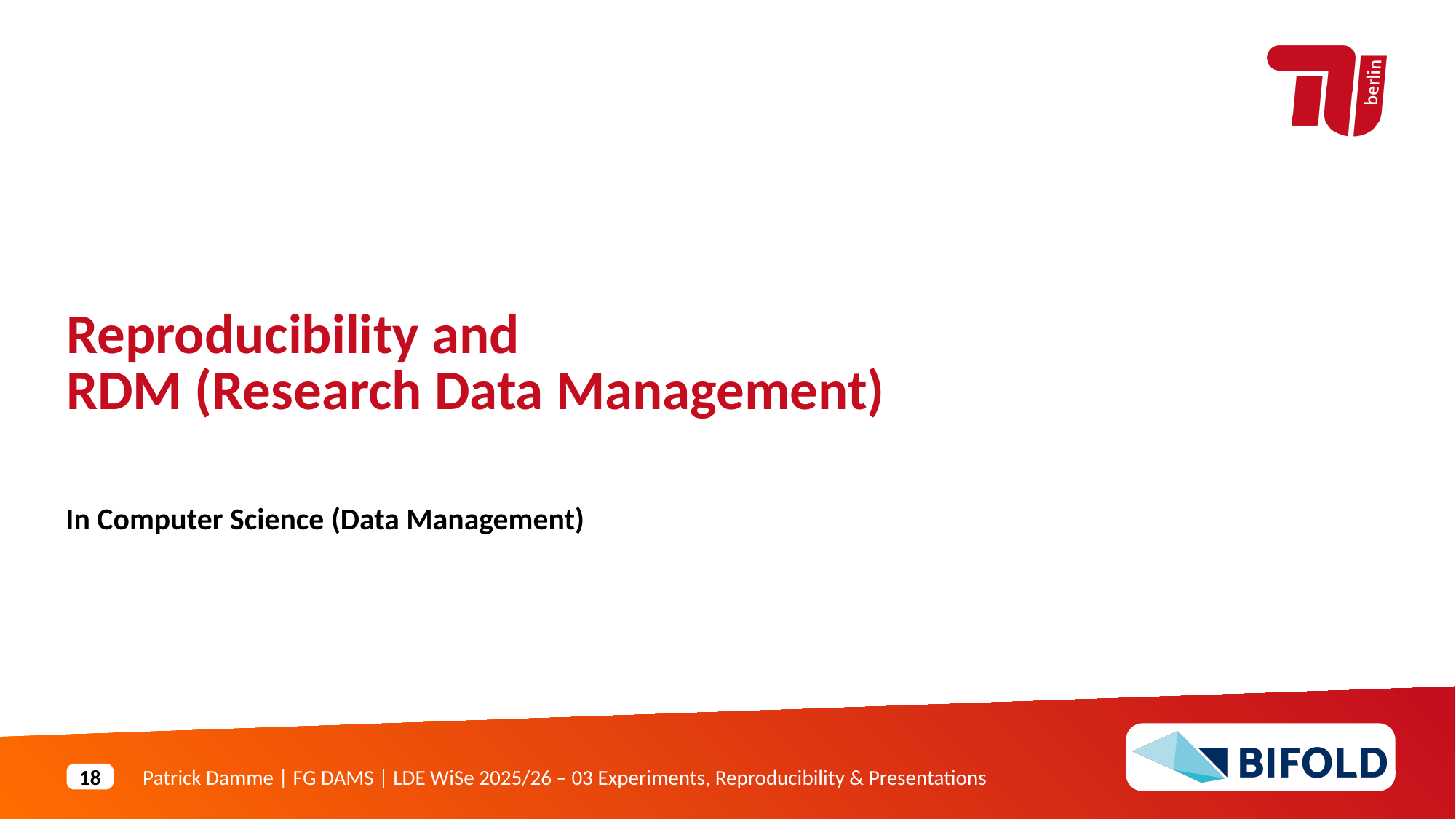

Reproducibility and
RDM (Research Data Management)
In Computer Science (Data Management)